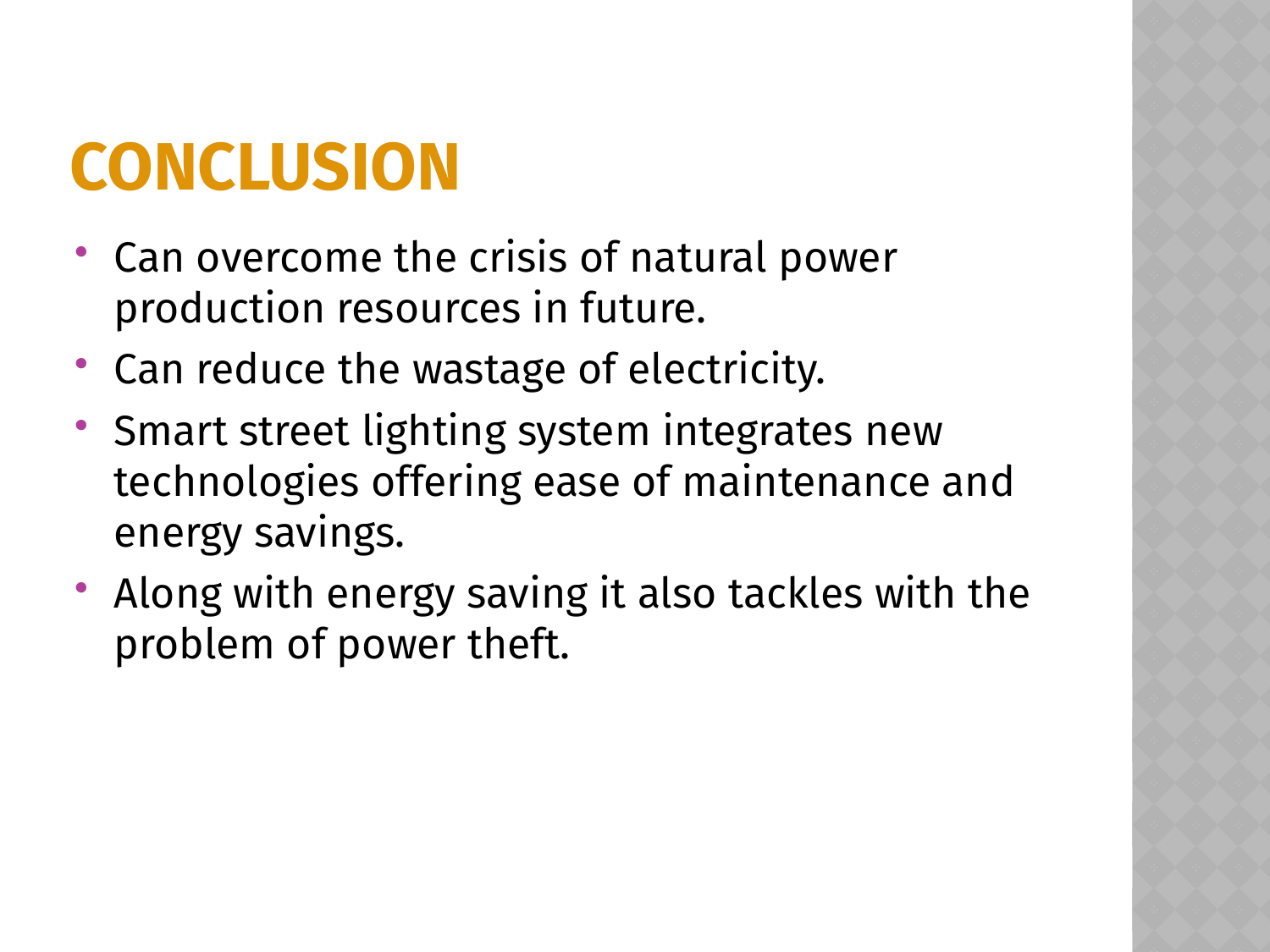

# conclusion
Can overcome the crisis of natural power production resources in future.
Can reduce the wastage of electricity.
Smart street lighting system integrates new technologies offering ease of maintenance and energy savings.
Along with energy saving it also tackles with the problem of power theft.